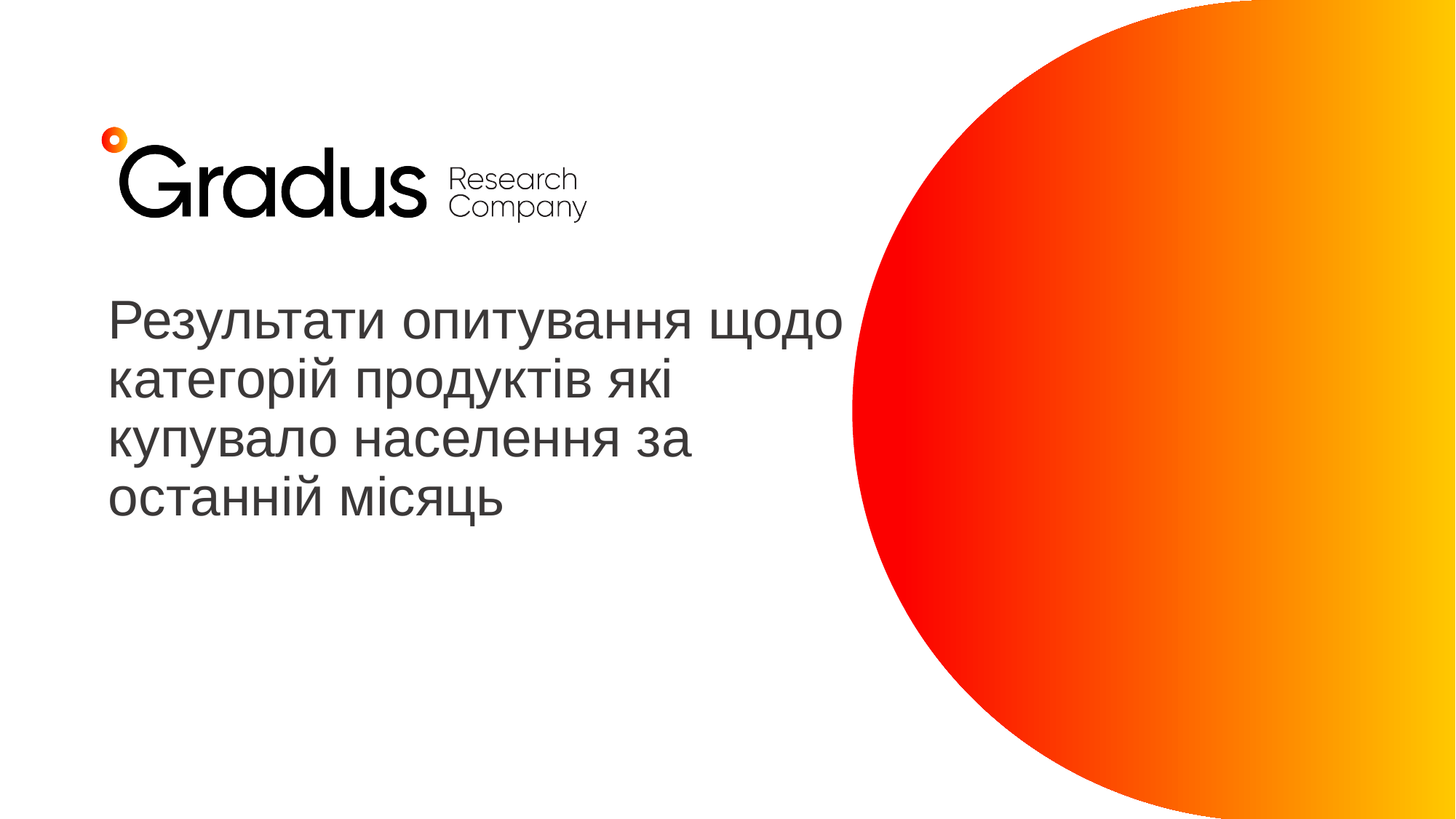

# Результати опитування щодо категорій продуктів які купувало населення за останній місяць